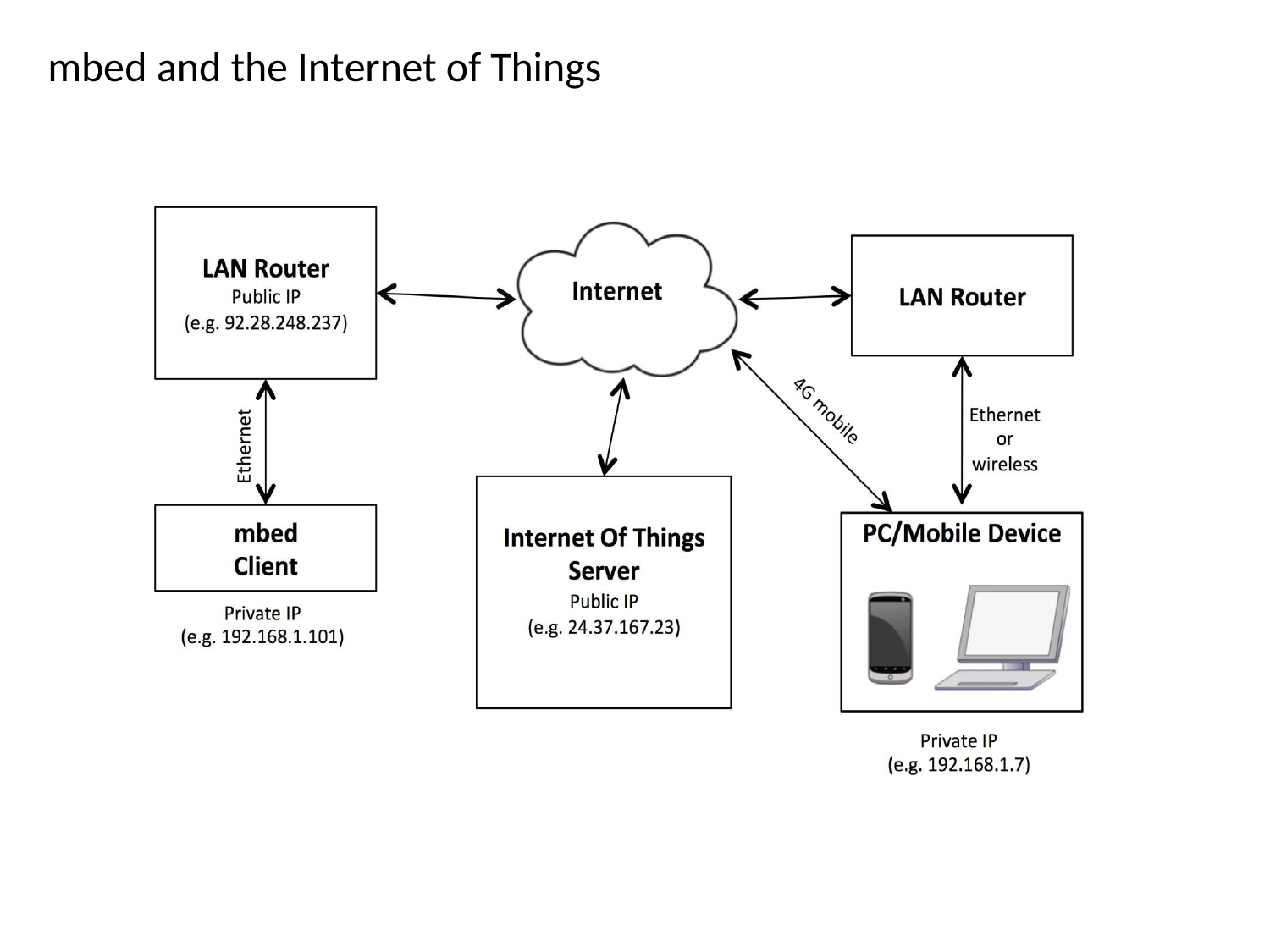

# mbed and the Internet of Things